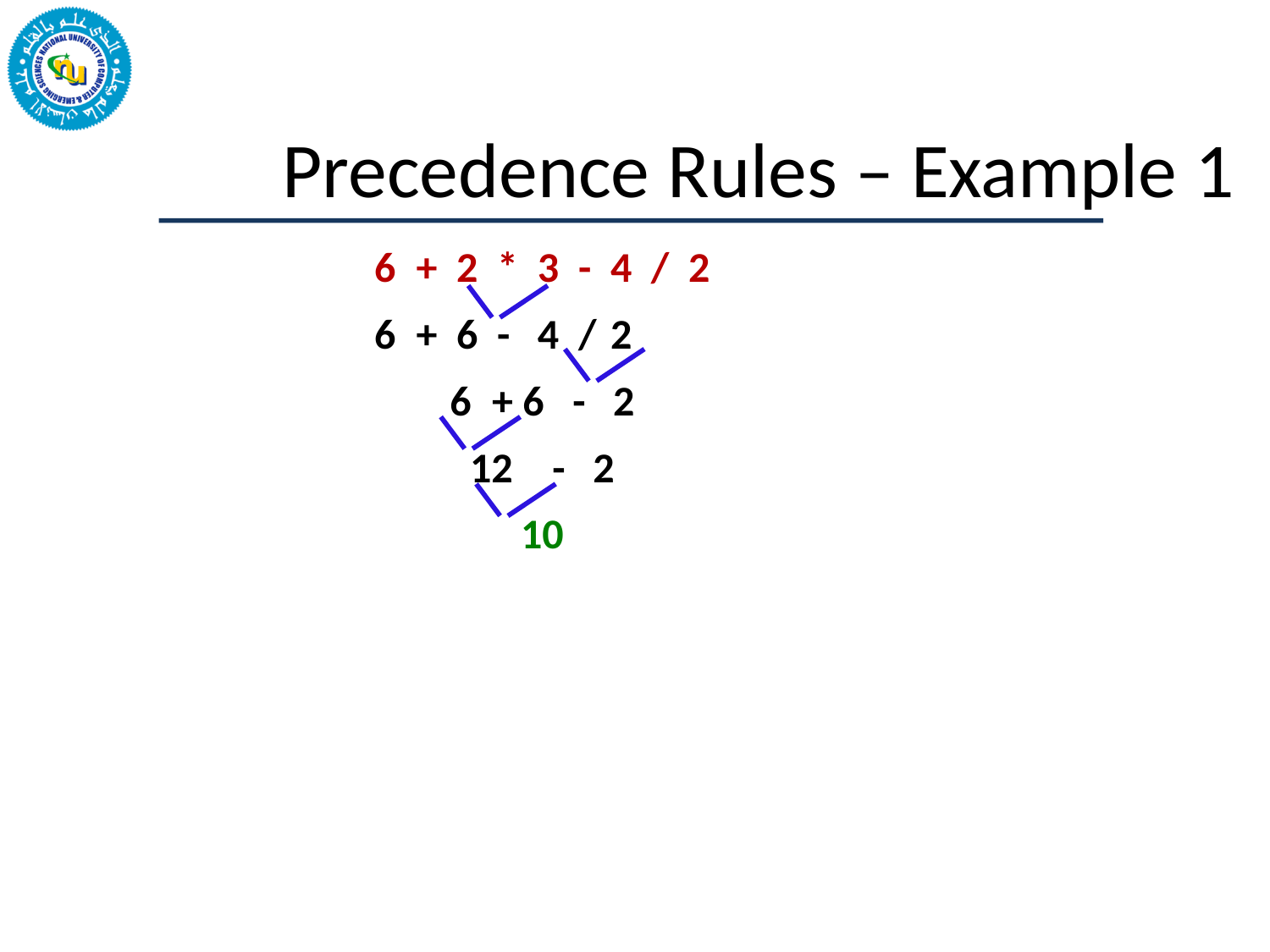

# Precedence Rules – Example 1

6	+	2	*	3	-	4	/	2
6	+	6	-	4	/	2
6	+ 6	-	2
12	-	2
10